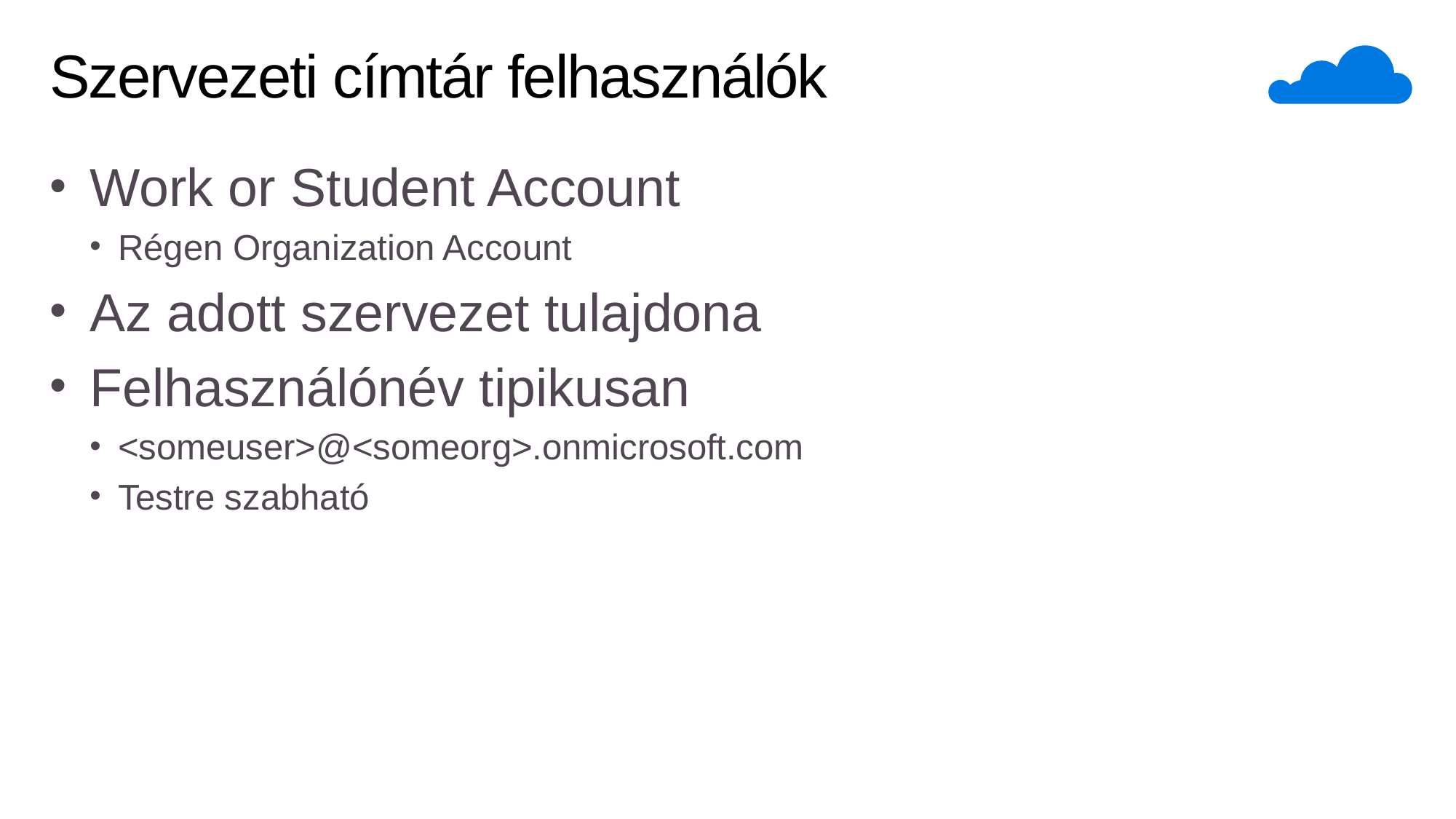

# Szervezeti címtár felhasználók
Work or Student Account
Régen Organization Account
Az adott szervezet tulajdona
Felhasználónév tipikusan
<someuser>@<someorg>.onmicrosoft.com
Testre szabható